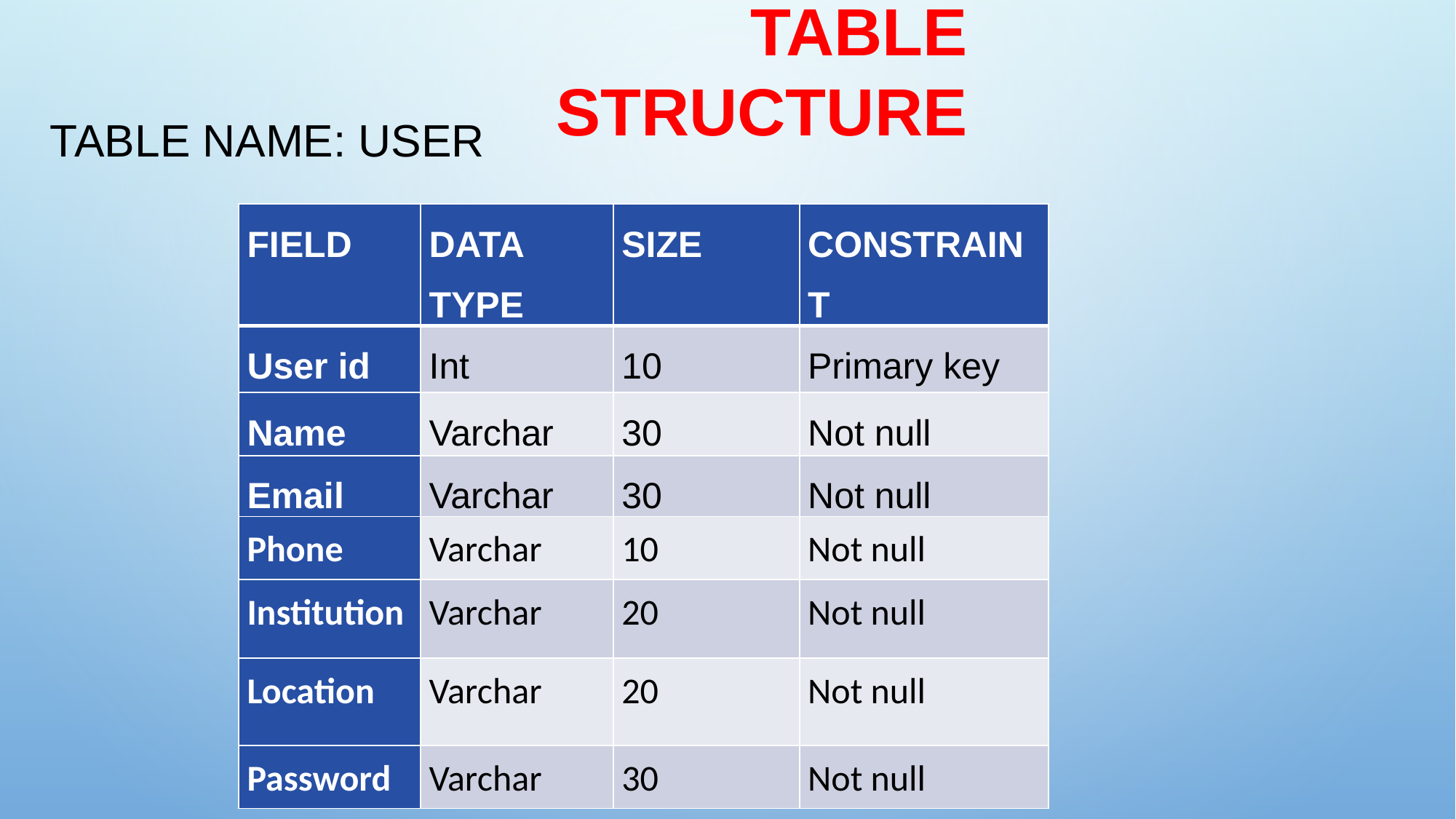

TABLE STRUCTURE
# TABLE name: user
| FIELD | DATA TYPE | SIZE | CONSTRAINT |
| --- | --- | --- | --- |
| User id | Int | 10 | Primary key |
| Name | Varchar | 30 | Not null |
| Email | Varchar | 30 | Not null |
| Phone | Varchar | 10 | Not null |
| Institution | Varchar | 20 | Not null |
| Location | Varchar | 20 | Not null |
| Password | Varchar | 30 | Not null |